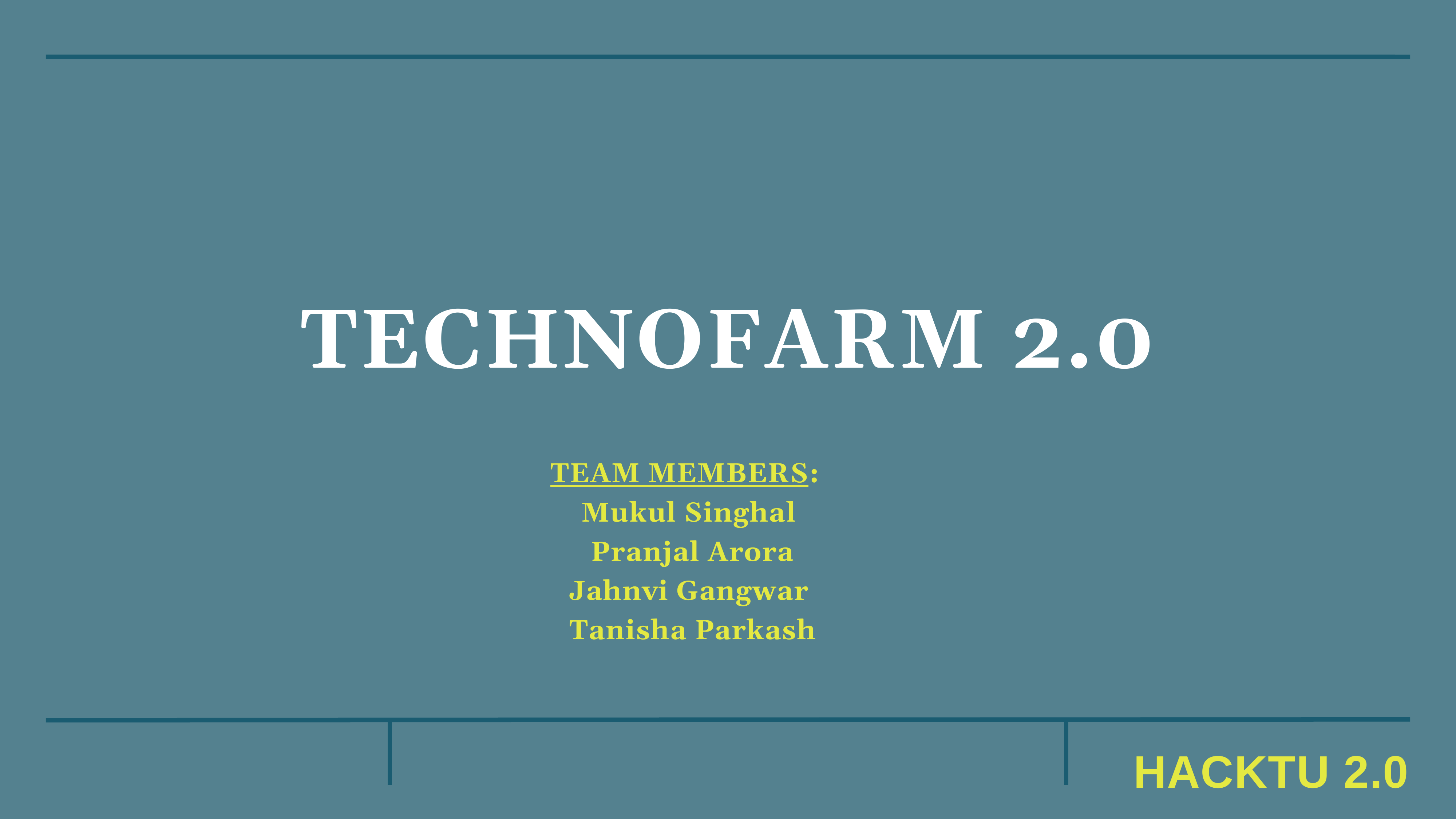

# TECHNOFARM 2.0
Team members:
Mukul Singhal
 Pranjal Arora
Jahnvi Gangwar
 Tanisha Parkash
HACKTU 2.0